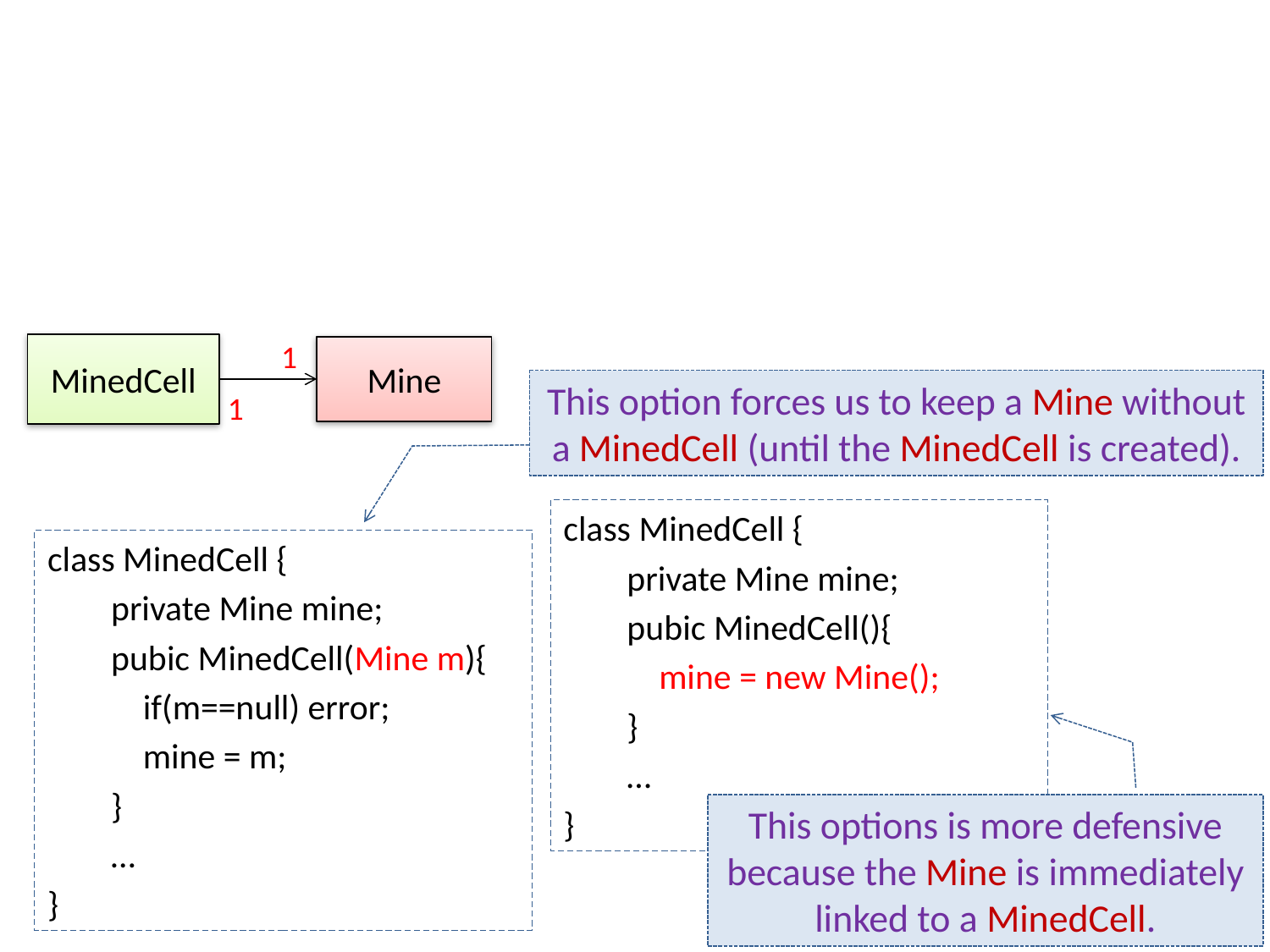

1
MinedCell
Mine
This option forces us to keep a Mine without a MinedCell (until the MinedCell is created).
1
class MinedCell {
private Mine mine;
pubic MinedCell(){
    mine = new Mine();
}
…
}
class MinedCell {
private Mine mine;
pubic MinedCell(Mine m){
    if(m==null) error;
    mine = m;
}
…
}
This options is more defensive because the Mine is immediately linked to a MinedCell.